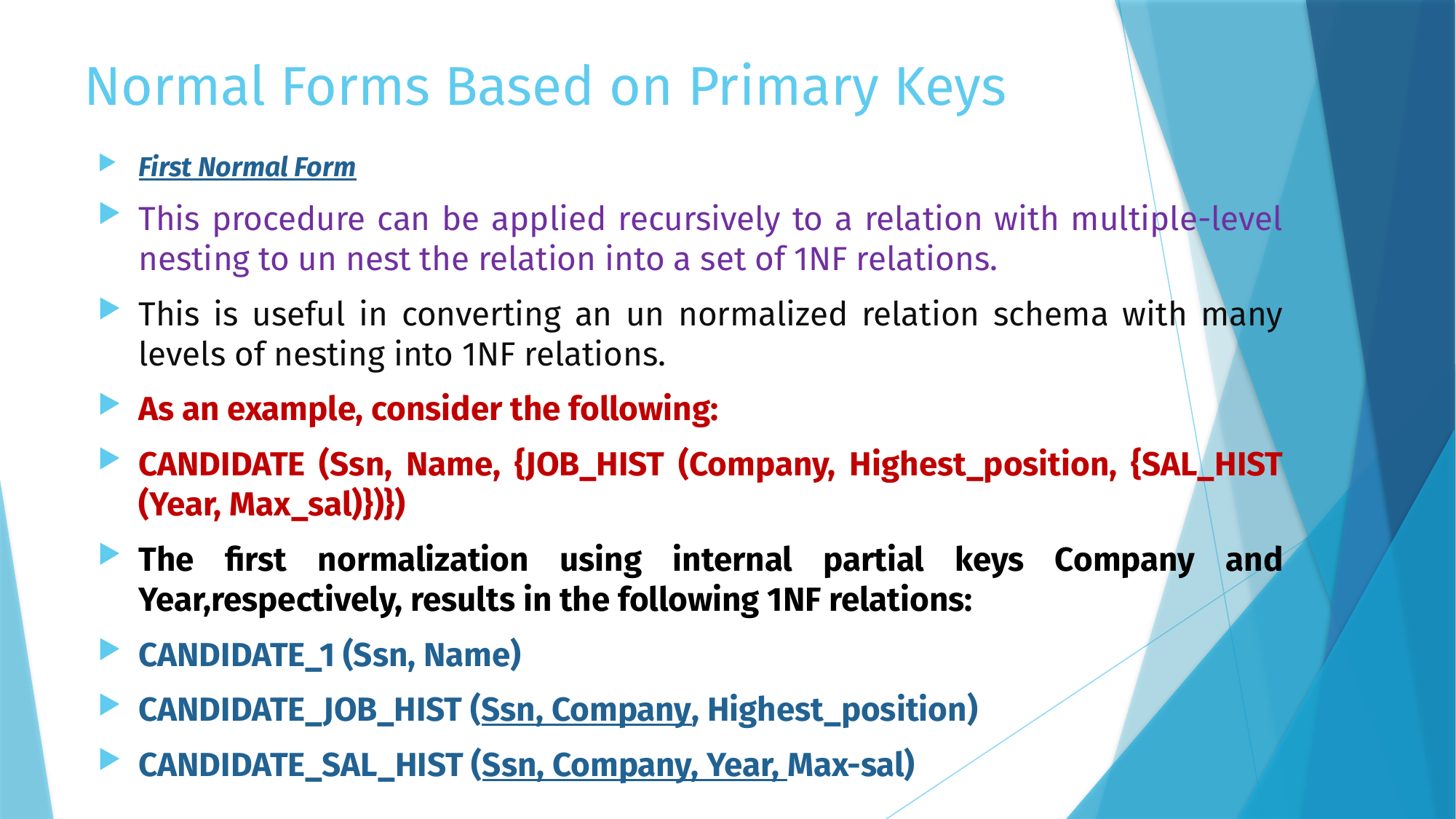

# Normal Forms Based on Primary Keys
First Normal Form
This procedure can be applied recursively to a relation with multiple-level nesting to un nest the relation into a set of 1NF relations.
This is useful in converting an un normalized relation schema with many levels of nesting into 1NF relations.
As an example, consider the following:
CANDIDATE (Ssn, Name, {JOB_HIST (Company, Highest_position, {SAL_HIST (Year, Max_sal)})})
The first normalization using internal partial keys Company and Year,respectively, results in the following 1NF relations:
CANDIDATE_1 (Ssn, Name)
CANDIDATE_JOB_HIST (Ssn, Company, Highest_position)
CANDIDATE_SAL_HIST (Ssn, Company, Year, Max-sal)